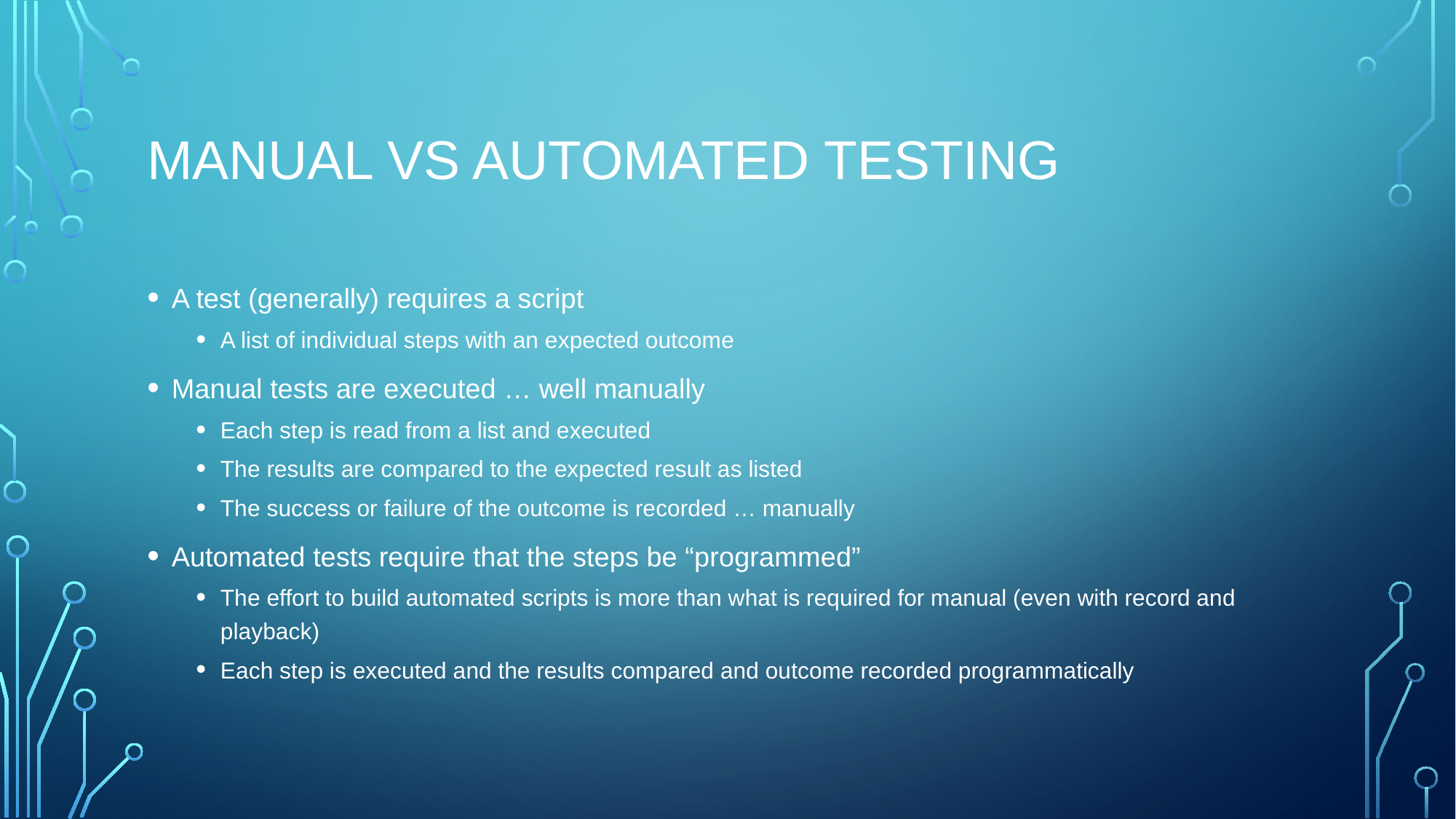

# Manual vs automated testing
A test (generally) requires a script
A list of individual steps with an expected outcome
Manual tests are executed … well manually
Each step is read from a list and executed
The results are compared to the expected result as listed
The success or failure of the outcome is recorded … manually
Automated tests require that the steps be “programmed”
The effort to build automated scripts is more than what is required for manual (even with record and playback)
Each step is executed and the results compared and outcome recorded programmatically